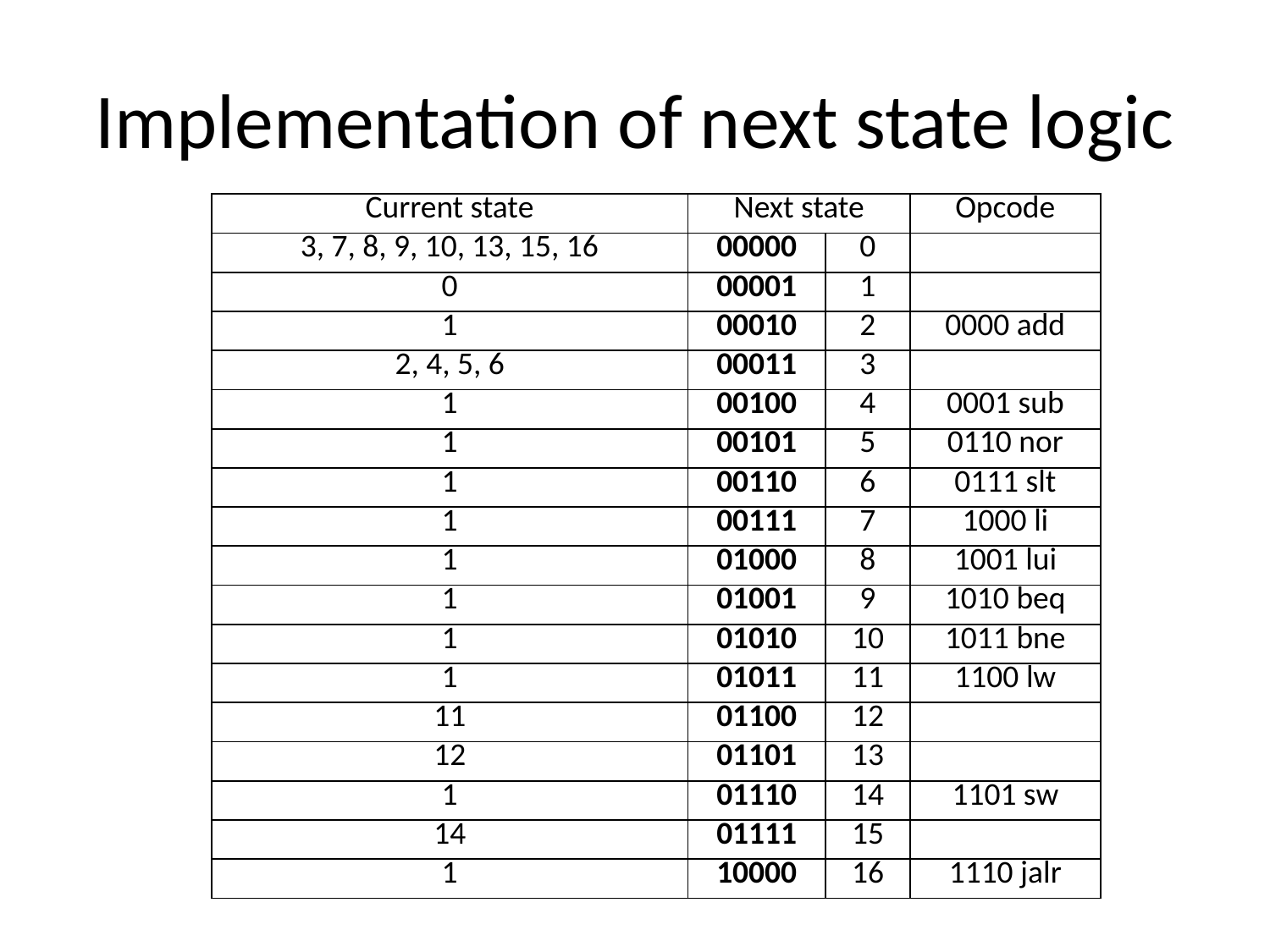

# Implementation of next state logic
| Current state | Next state |  | Opcode |
| --- | --- | --- | --- |
| 3, 7, 8, 9, 10, 13, 15, 16 | 00000 | 0 |  |
| 0 | 00001 | 1 |  |
| 1 | 00010 | 2 | 0000 add |
| 2, 4, 5, 6 | 00011 | 3 |  |
| 1 | 00100 | 4 | 0001 sub |
| 1 | 00101 | 5 | 0110 nor |
| 1 | 00110 | 6 | 0111 slt |
| 1 | 00111 | 7 | 1000 li |
| 1 | 01000 | 8 | 1001 lui |
| 1 | 01001 | 9 | 1010 beq |
| 1 | 01010 | 10 | 1011 bne |
| 1 | 01011 | 11 | 1100 lw |
| 11 | 01100 | 12 |  |
| 12 | 01101 | 13 |  |
| 1 | 01110 | 14 | 1101 sw |
| 14 | 01111 | 15 |  |
| 1 | 10000 | 16 | 1110 jalr |